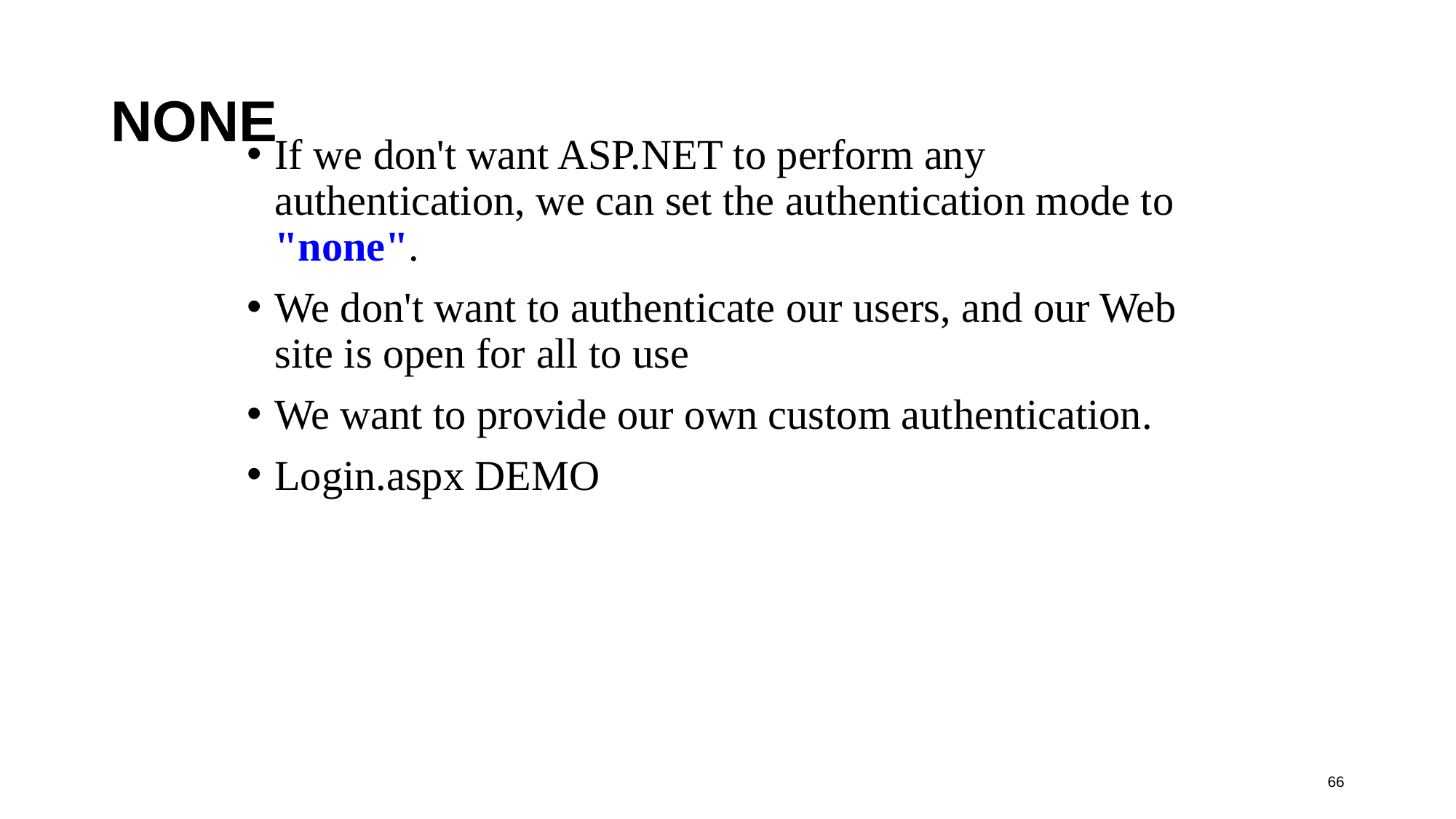

# None
If we don't want ASP.NET to perform any authentication, we can set the authentication mode to "none".
We don't want to authenticate our users, and our Web site is open for all to use
We want to provide our own custom authentication.
Login.aspx DEMO
66